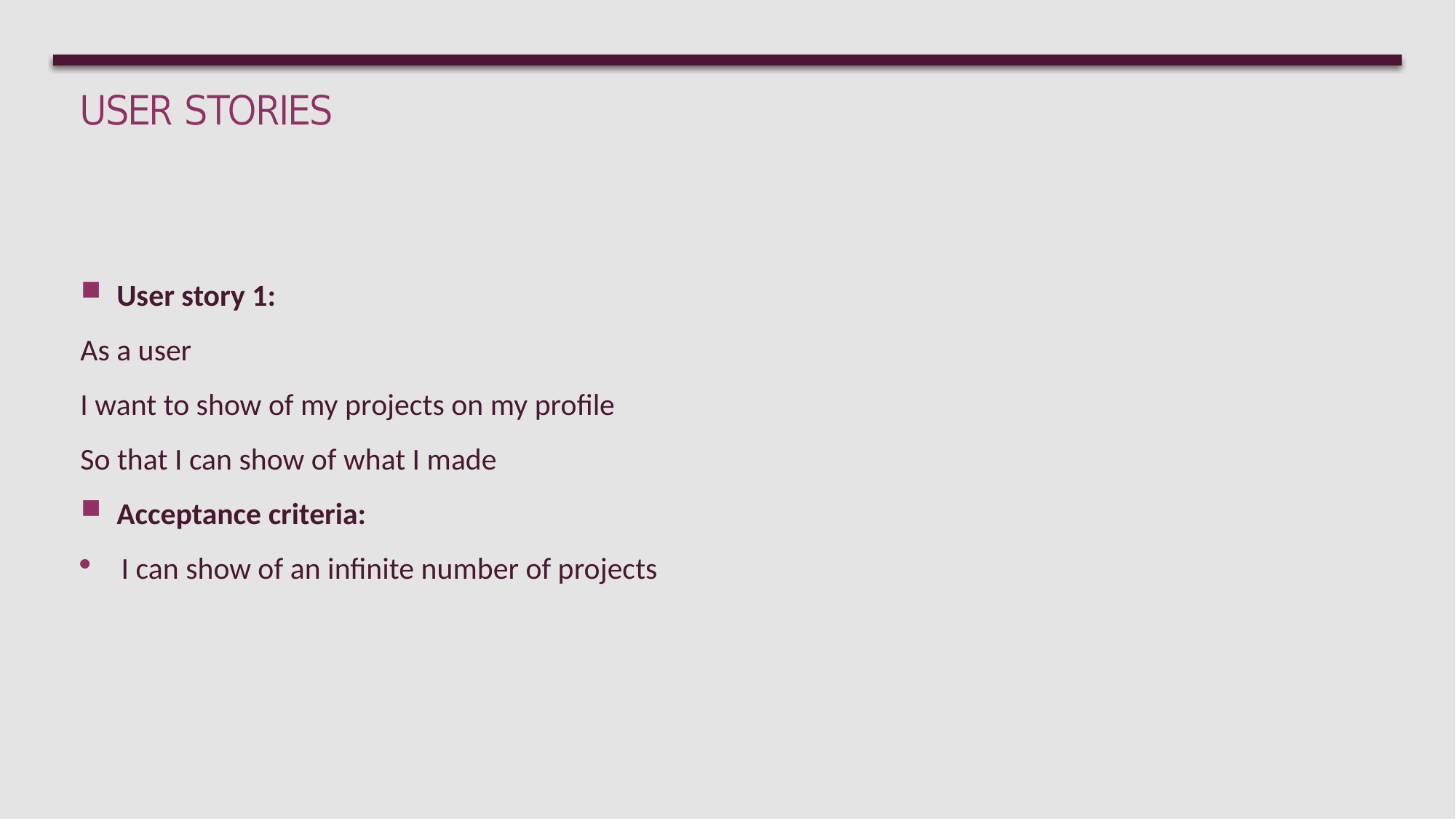

# User Stories
User story 1:
As a user
I want to show of my projects on my profile
So that I can show of what I made
Acceptance criteria:
I can show of an infinite number of projects